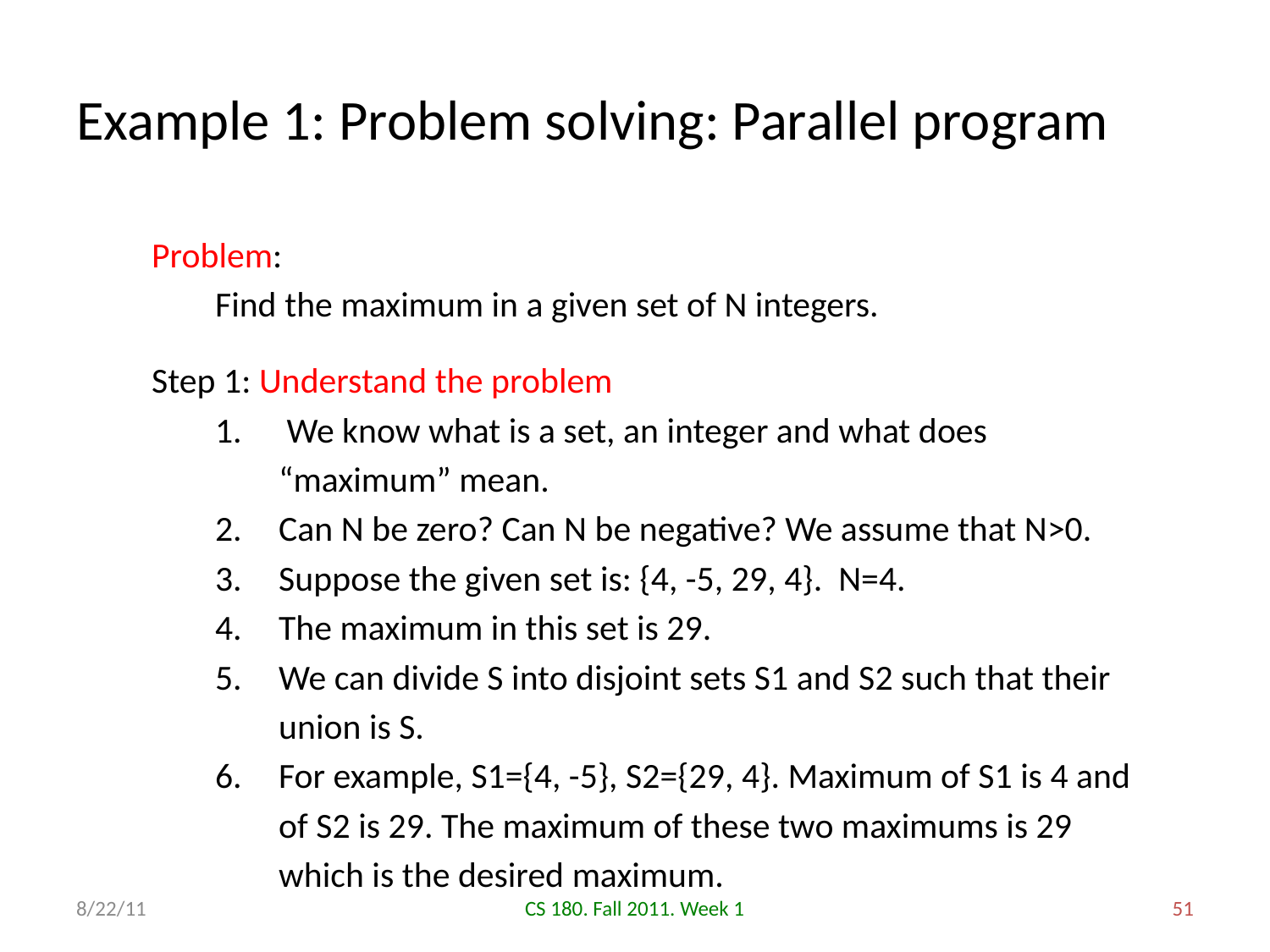

# Example 1: Problem solving: Parallel program
Problem:
Find the maximum in a given set of N integers.
Step 1: Understand the problem
 We know what is a set, an integer and what does “maximum” mean.
Can N be zero? Can N be negative? We assume that N>0.
Suppose the given set is: {4, -5, 29, 4}.  N=4.
The maximum in this set is 29.
We can divide S into disjoint sets S1 and S2 such that their union is S.
For example, S1={4, -5}, S2={29, 4}. Maximum of S1 is 4 and of S2 is 29. The maximum of these two maximums is 29 which is the desired maximum.
8/22/11
CS 180. Fall 2011. Week 1
51